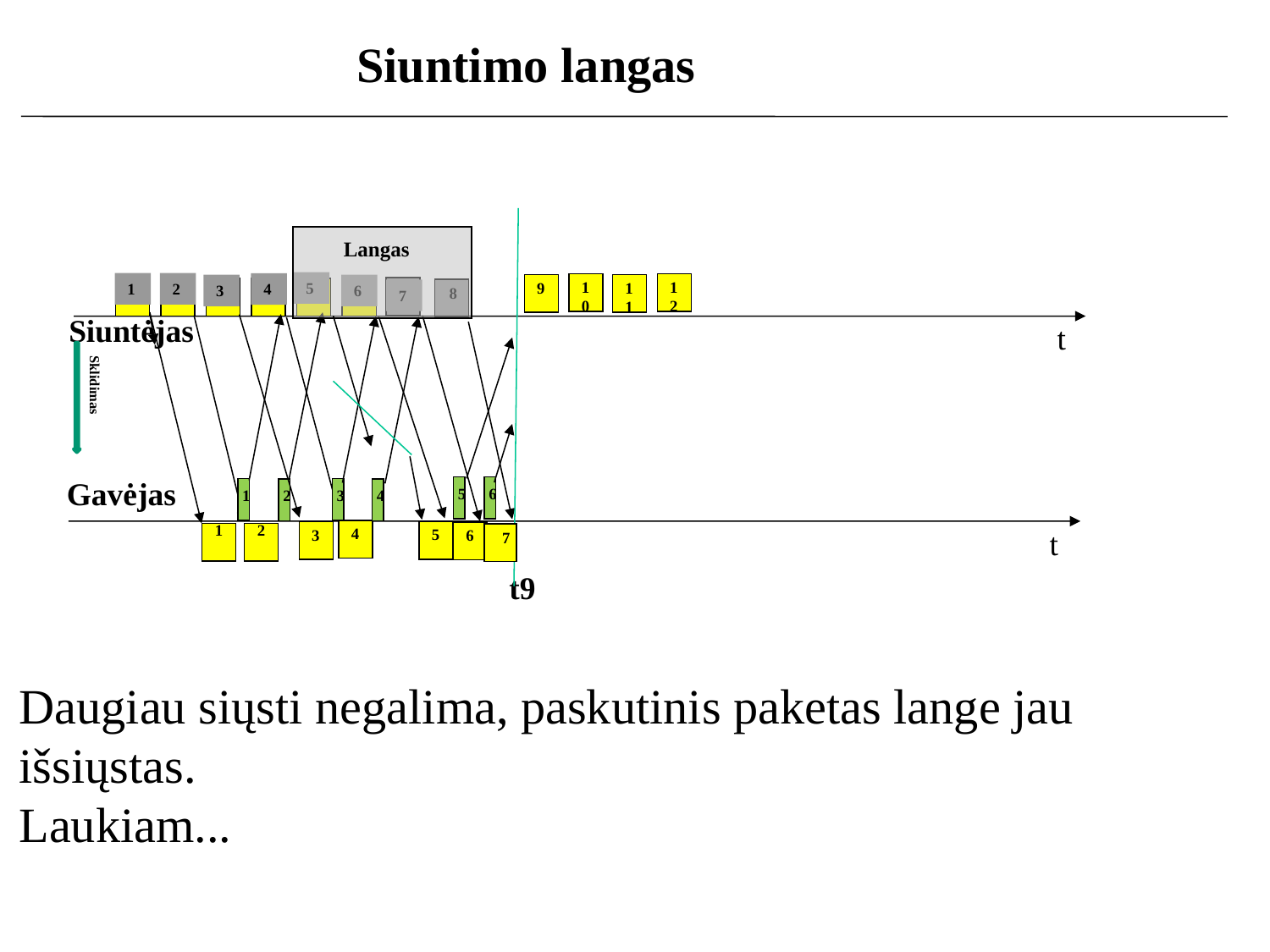

Siuntimo langas

Langas
12

10

9

11

5
1
2
4
3
6
8

7

Siuntėjas
t

Sklidimas

Gavėjas

6

5

1

3

4

2
2

1

t
4

5

3

6

7

t9
Daugiau siųsti negalima, paskutinis paketas lange jau išsiųstas.
Laukiam...